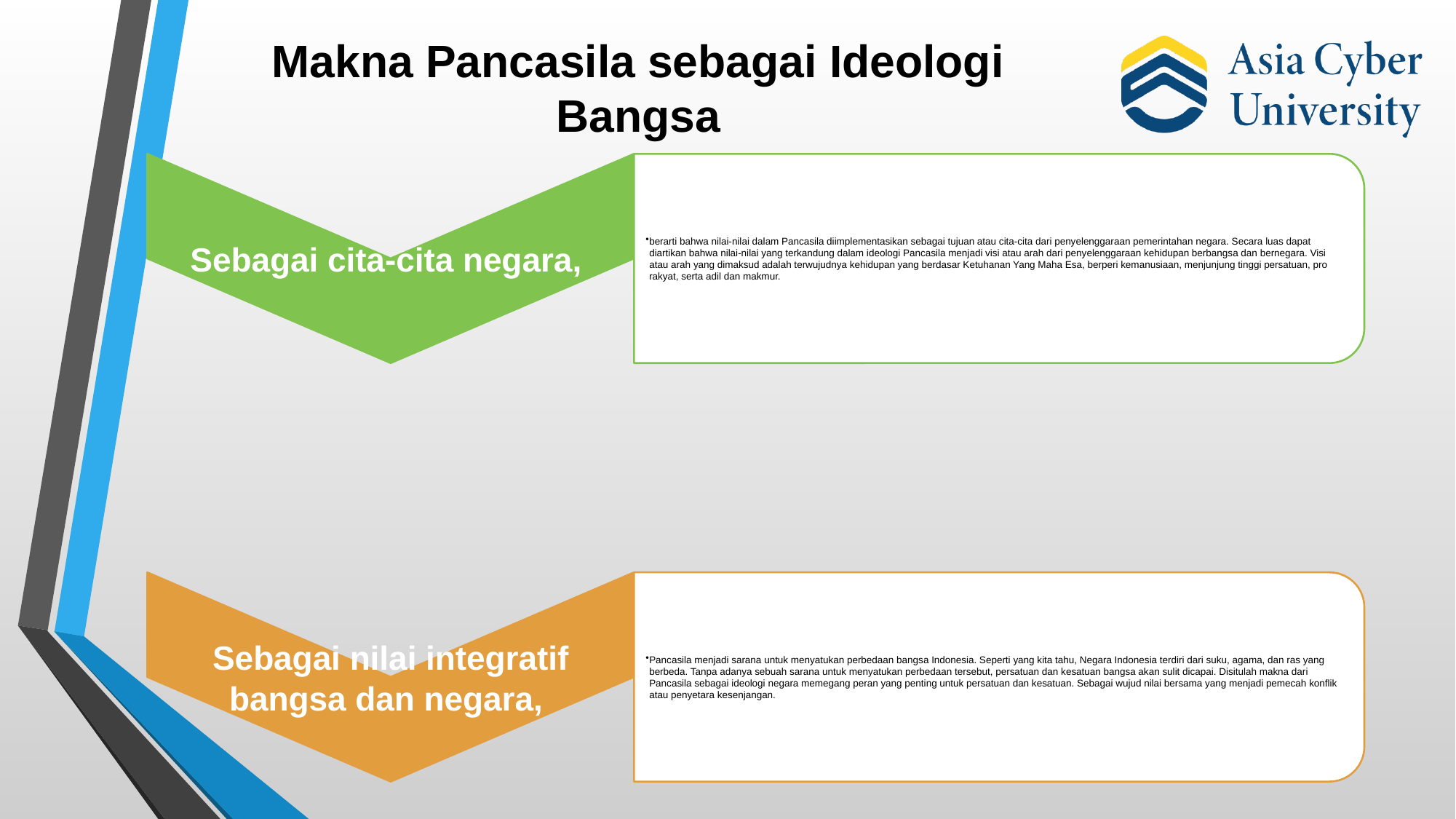

Makna Pancasila sebagai Ideologi Bangsa
Sebagai cita-cita negara,
Sebagai nilai integratif bangsa dan negara,
berarti bahwa nilai-nilai dalam Pancasila diimplementasikan sebagai tujuan atau cita-cita dari penyelenggaraan pemerintahan negara. Secara luas dapat diartikan bahwa nilai-nilai yang terkandung dalam ideologi Pancasila menjadi visi atau arah dari penyelenggaraan kehidupan berbangsa dan bernegara. Visi atau arah yang dimaksud adalah terwujudnya kehidupan yang berdasar Ketuhanan Yang Maha Esa, berperi kemanusiaan, menjunjung tinggi persatuan, pro rakyat, serta adil dan makmur.
Pancasila menjadi sarana untuk menyatukan perbedaan bangsa Indonesia. Seperti yang kita tahu, Negara Indonesia terdiri dari suku, agama, dan ras yang berbeda. Tanpa adanya sebuah sarana untuk menyatukan perbedaan tersebut, persatuan dan kesatuan bangsa akan sulit dicapai. Disitulah makna dari Pancasila sebagai ideologi negara memegang peran yang penting untuk persatuan dan kesatuan. Sebagai wujud nilai bersama yang menjadi pemecah konflik atau penyetara kesenjangan.